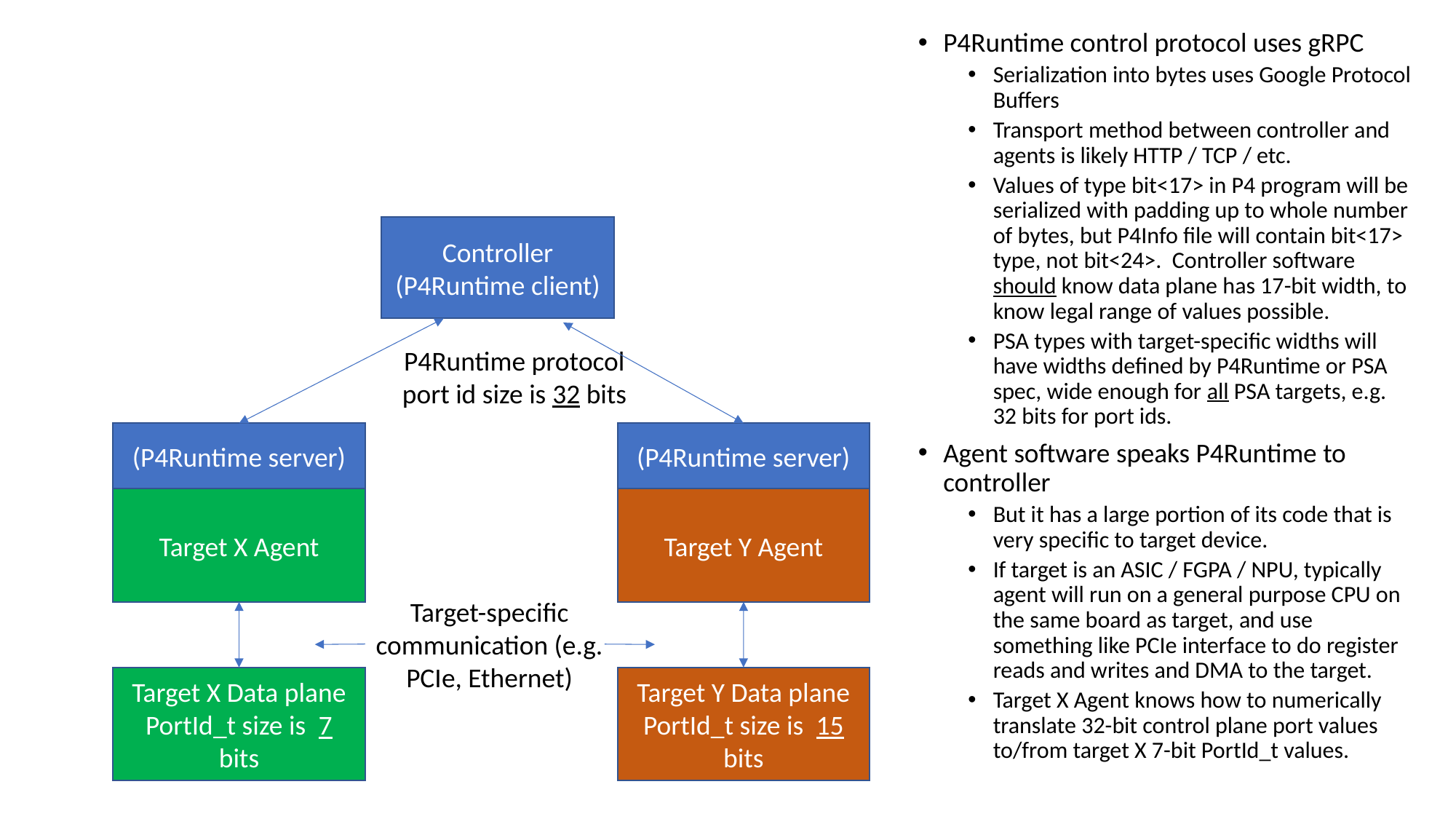

P4Runtime control protocol uses gRPC
Serialization into bytes uses Google Protocol Buffers
Transport method between controller and agents is likely HTTP / TCP / etc.
Values of type bit<17> in P4 program will be serialized with padding up to whole number of bytes, but P4Info file will contain bit<17> type, not bit<24>.  Controller software should know data plane has 17-bit width, to know legal range of values possible.
PSA types with target-specific widths will have widths defined by P4Runtime or PSA spec, wide enough for all PSA targets, e.g. 32 bits for port ids.
Agent software speaks P4Runtime to controller
But it has a large portion of its code that is very specific to target device.
If target is an ASIC / FGPA / NPU, typically agent will run on a general purpose CPU on the same board as target, and use something like PCIe interface to do register reads and writes and DMA to the target.
Target X Agent knows how to numerically translate 32-bit control plane port values to/from target X 7-bit PortId_t values.
#
Controller
(P4Runtime client)
P4Runtime protocol
port id size is 32 bits
(P4Runtime server)
(P4Runtime server)
Target X Agent
Target Y Agent
Target-specific communication (e.g. PCIe, Ethernet)
Target X Data plane
PortId_t size is  7 bits
Target Y Data plane
PortId_t size is  15 bits